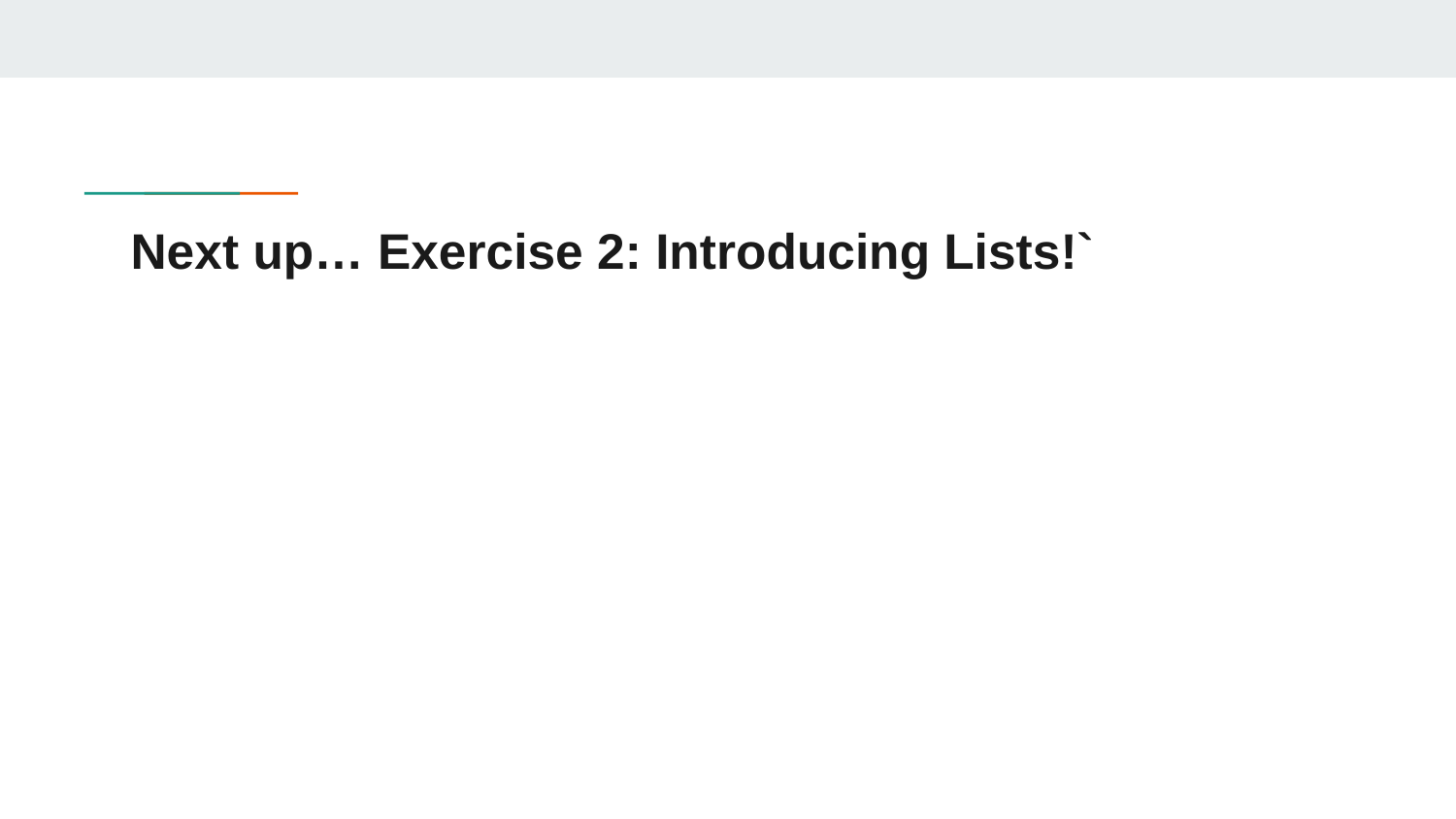

# Next up… Exercise 2: Introducing Lists!`